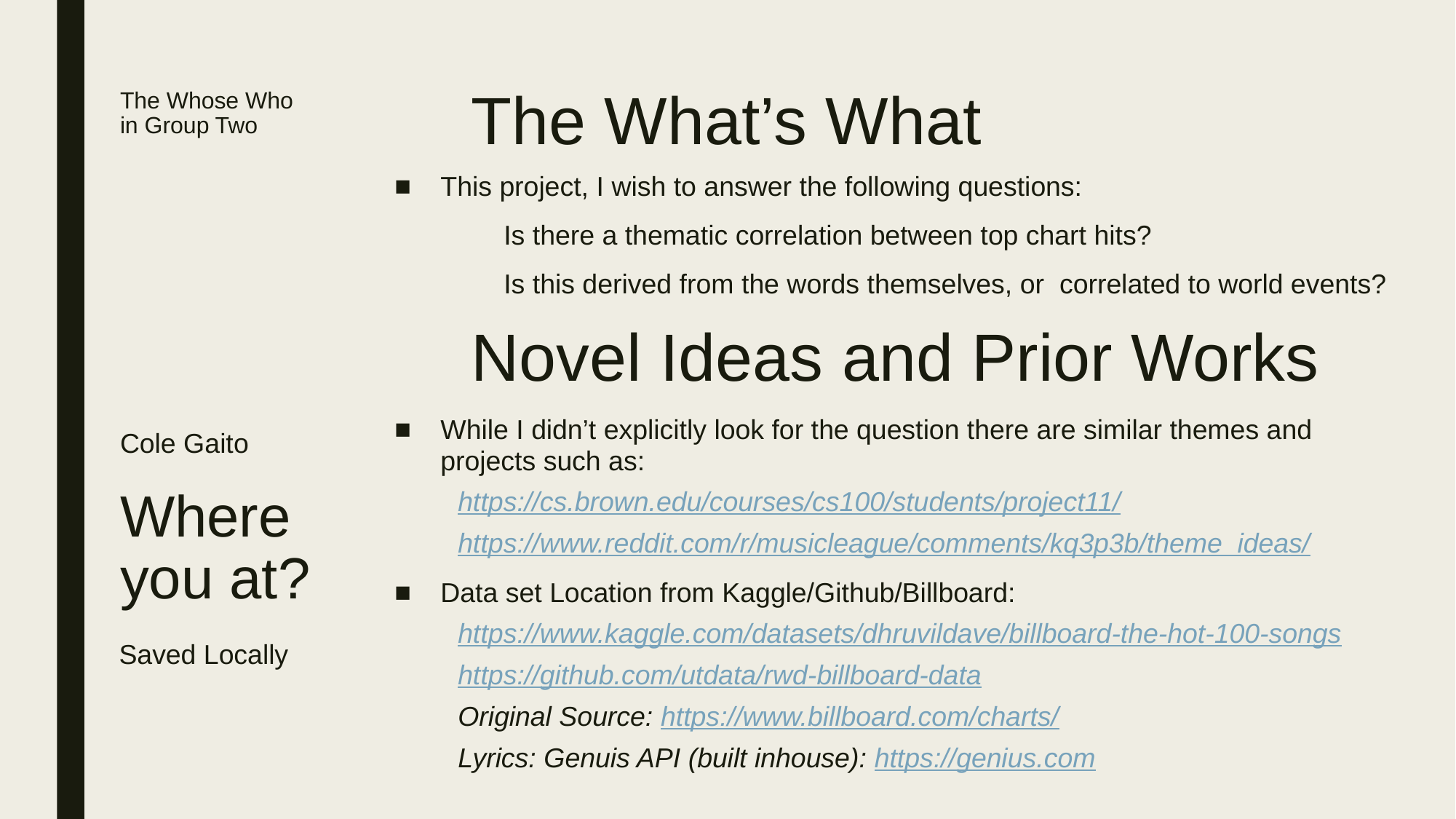

The What’s What
# The Whose Who in Group Two
This project, I wish to answer the following questions:
	Is there a thematic correlation between top chart hits?
	Is this derived from the words themselves, or  correlated to world events?
Novel Ideas and Prior Works
While I didn’t explicitly look for the question there are similar themes and projects such as:
https://cs.brown.edu/courses/cs100/students/project11/
https://www.reddit.com/r/musicleague/comments/kq3p3b/theme_ideas/
Data set Location from Kaggle/Github/Billboard:
https://www.kaggle.com/datasets/dhruvildave/billboard-the-hot-100-songs
https://github.com/utdata/rwd-billboard-data
Original Source: https://www.billboard.com/charts/
Lyrics: Genuis API (built inhouse): https://genius.com

Cole Gaito
Where you at?
Saved Locally